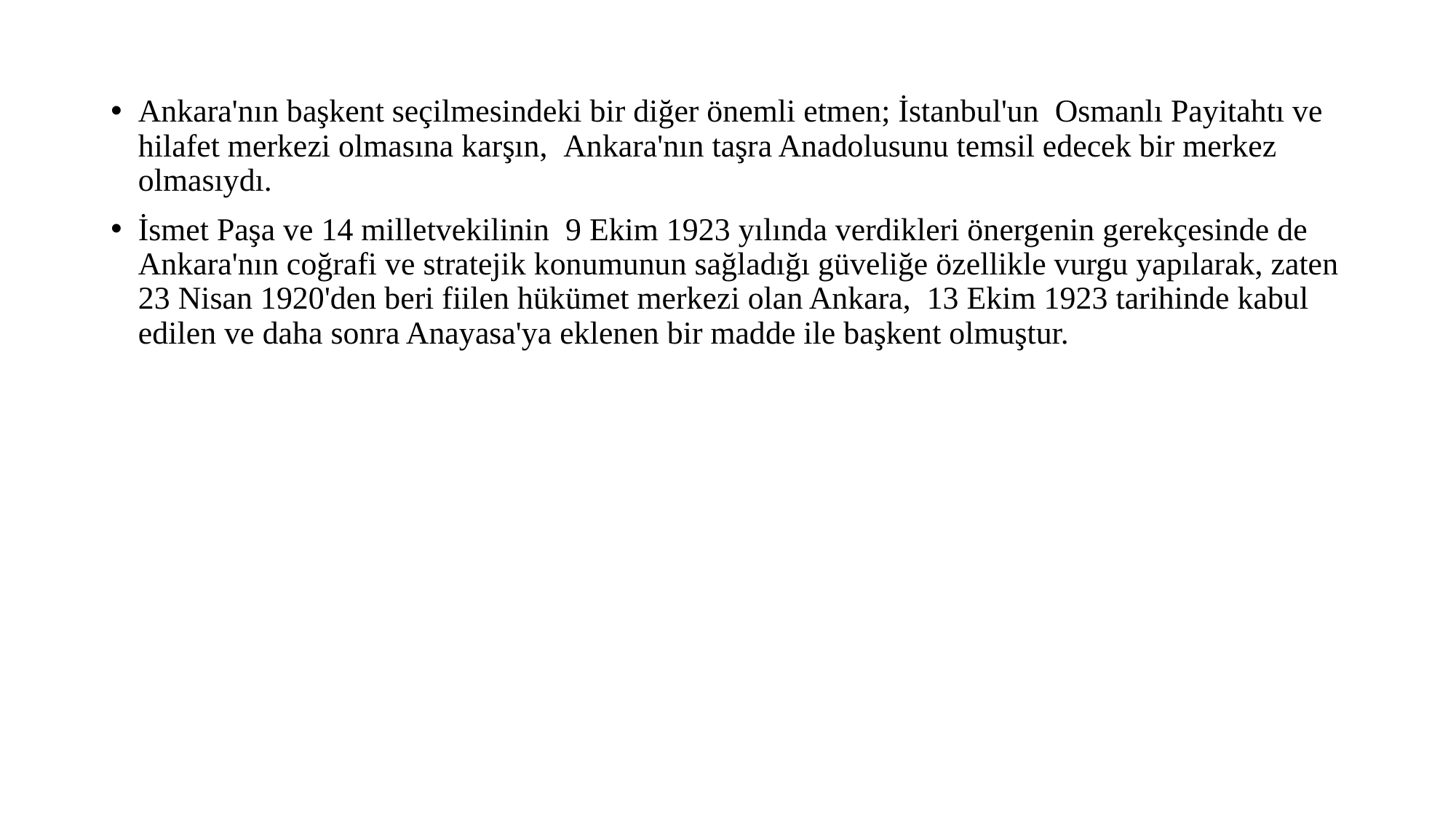

Ankara'nın başkent seçilmesindeki bir diğer önemli etmen; İstanbul'un  Osmanlı Payitahtı ve hilafet merkezi olmasına karşın,  Ankara'nın taşra Anadolusunu temsil edecek bir merkez olmasıydı.
İsmet Paşa ve 14 milletvekilinin  9 Ekim 1923 yılında verdikleri önergenin gerekçesinde de Ankara'nın coğrafi ve stratejik konumunun sağladığı güveliğe özellikle vurgu yapılarak, zaten 23 Nisan 1920'den beri fiilen hükümet merkezi olan Ankara,  13 Ekim 1923 tarihinde kabul edilen ve daha sonra Anayasa'ya eklenen bir madde ile başkent olmuştur.